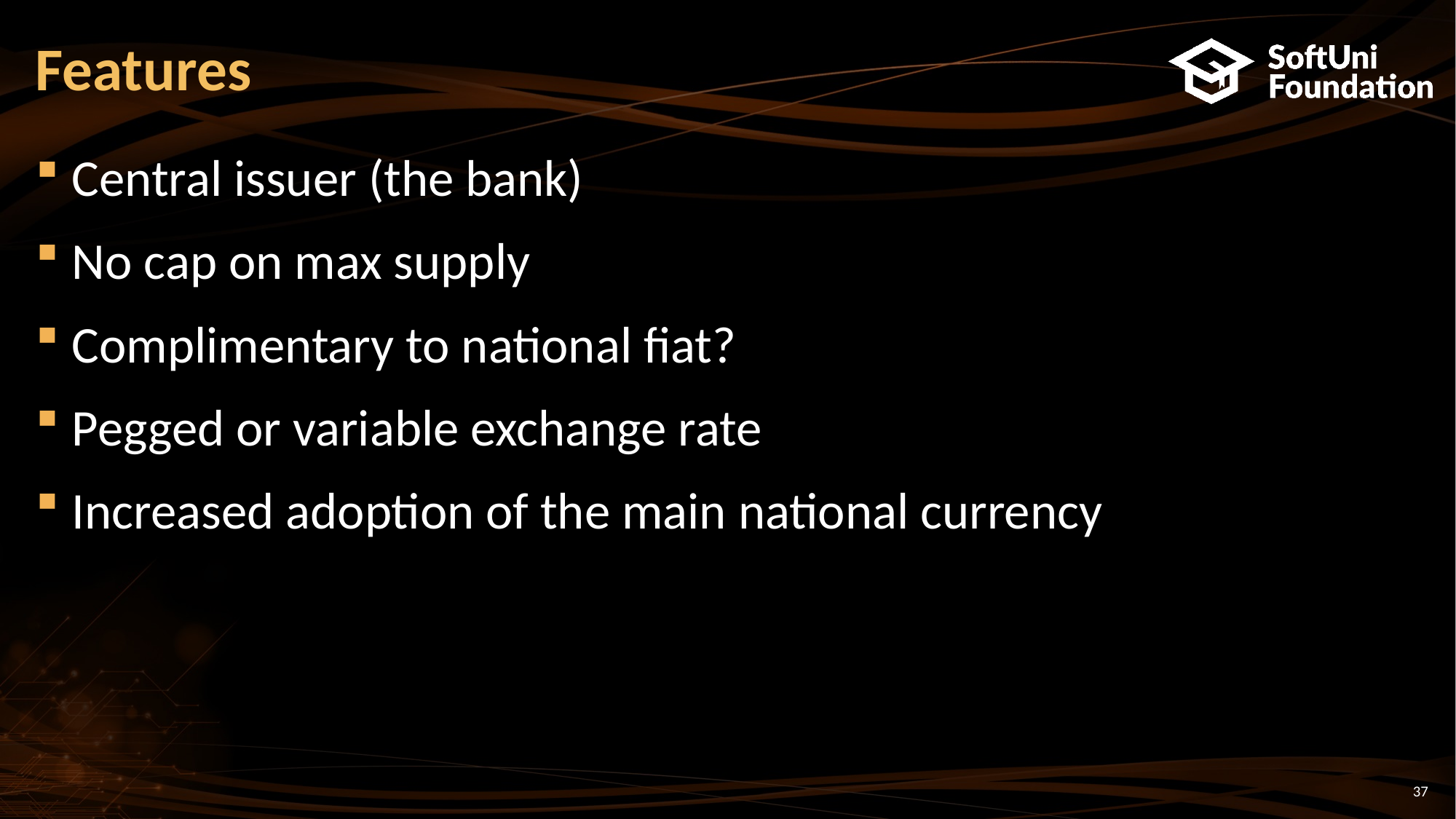

# Features
Central issuer (the bank)
No cap on max supply
Complimentary to national fiat?
Pegged or variable exchange rate
Increased adoption of the main national currency
37